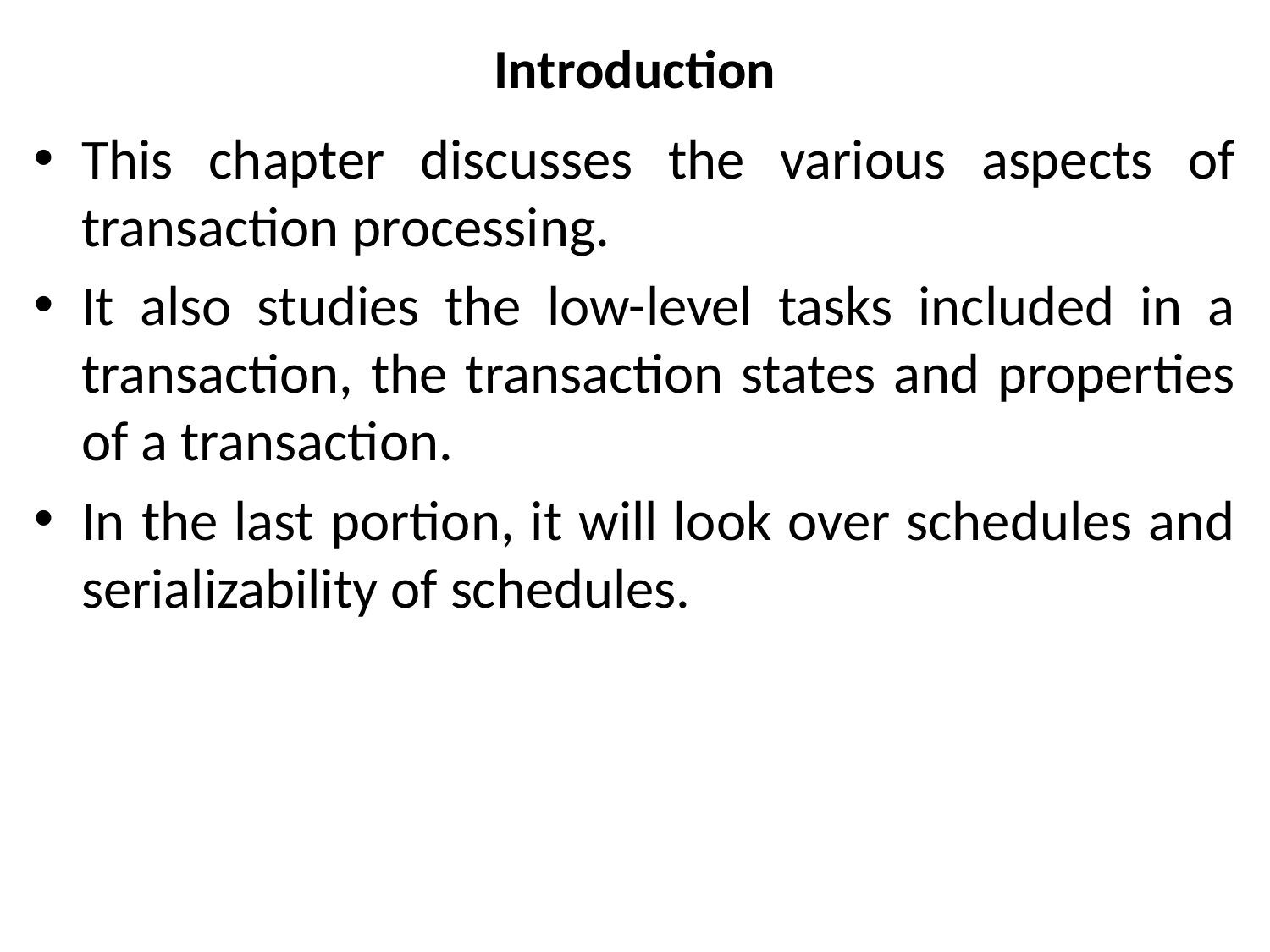

# Introduction
This chapter discusses the various aspects of transaction processing.
It also studies the low-level tasks included in a transaction, the transaction states and properties of a transaction.
In the last portion, it will look over schedules and serializability of schedules.